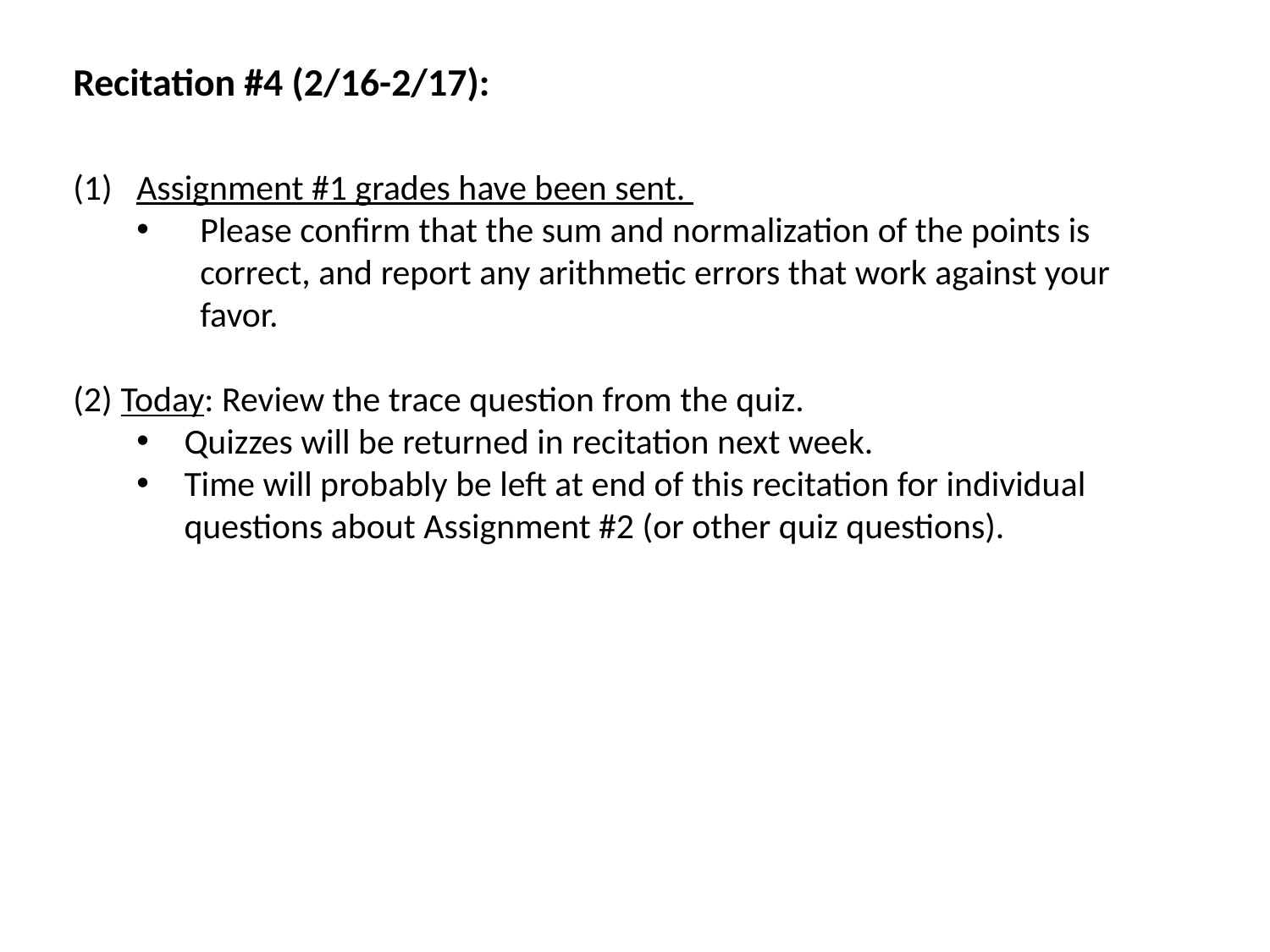

Recitation #4 (2/16-2/17):
Assignment #1 grades have been sent.
Please confirm that the sum and normalization of the points is correct, and report any arithmetic errors that work against your favor.

(2) Today: Review the trace question from the quiz.
Quizzes will be returned in recitation next week.
Time will probably be left at end of this recitation for individual questions about Assignment #2 (or other quiz questions).